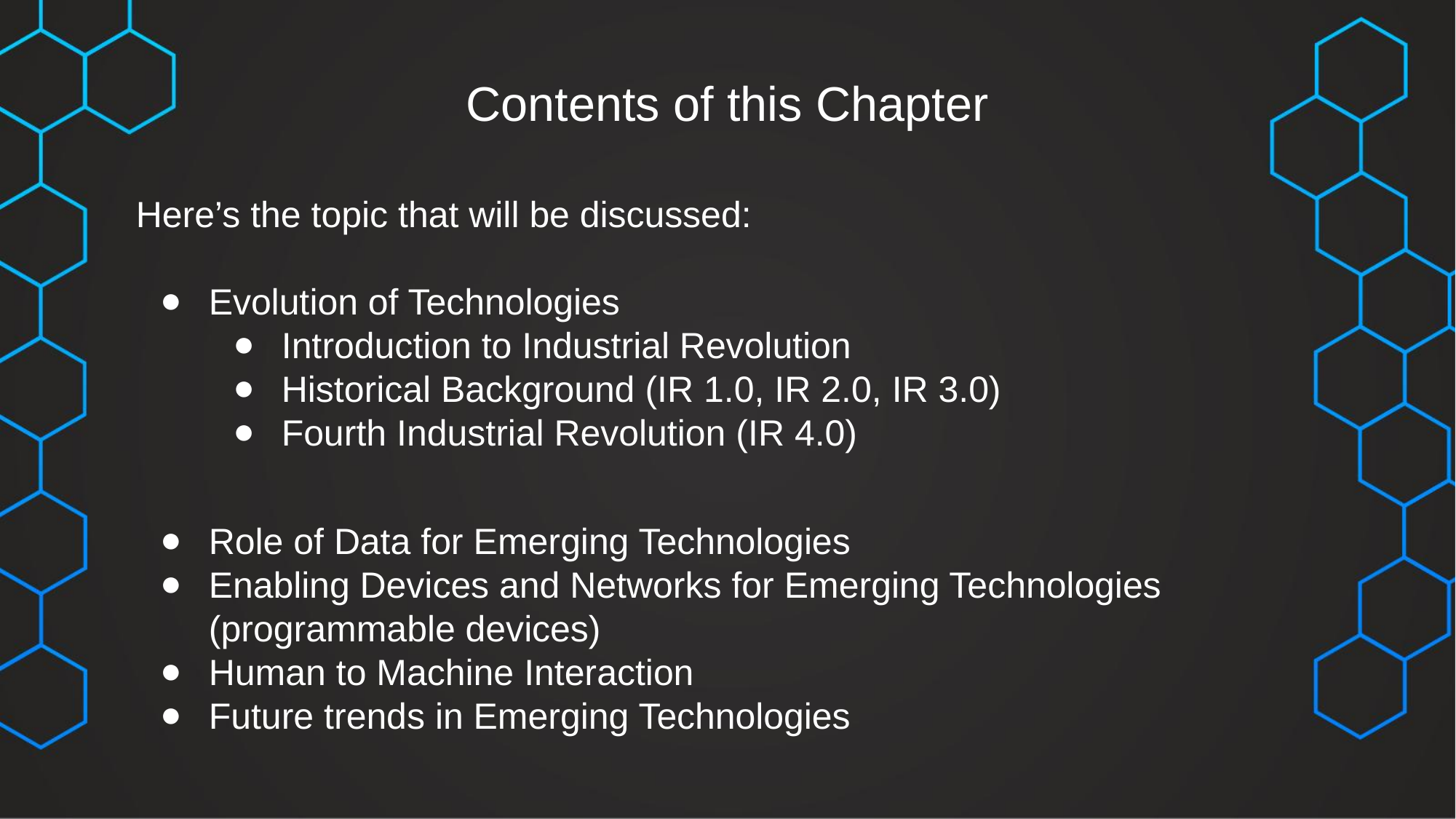

# Contents of this Chapter
Here’s the topic that will be discussed:

Evolution of Technologies
Introduction to Industrial Revolution
Historical Background (IR 1.0, IR 2.0, IR 3.0)
Fourth Industrial Revolution (IR 4.0)

Role of Data for Emerging Technologies
Enabling Devices and Networks for Emerging Technologies (programmable devices)
Human to Machine Interaction
Future trends in Emerging Technologies